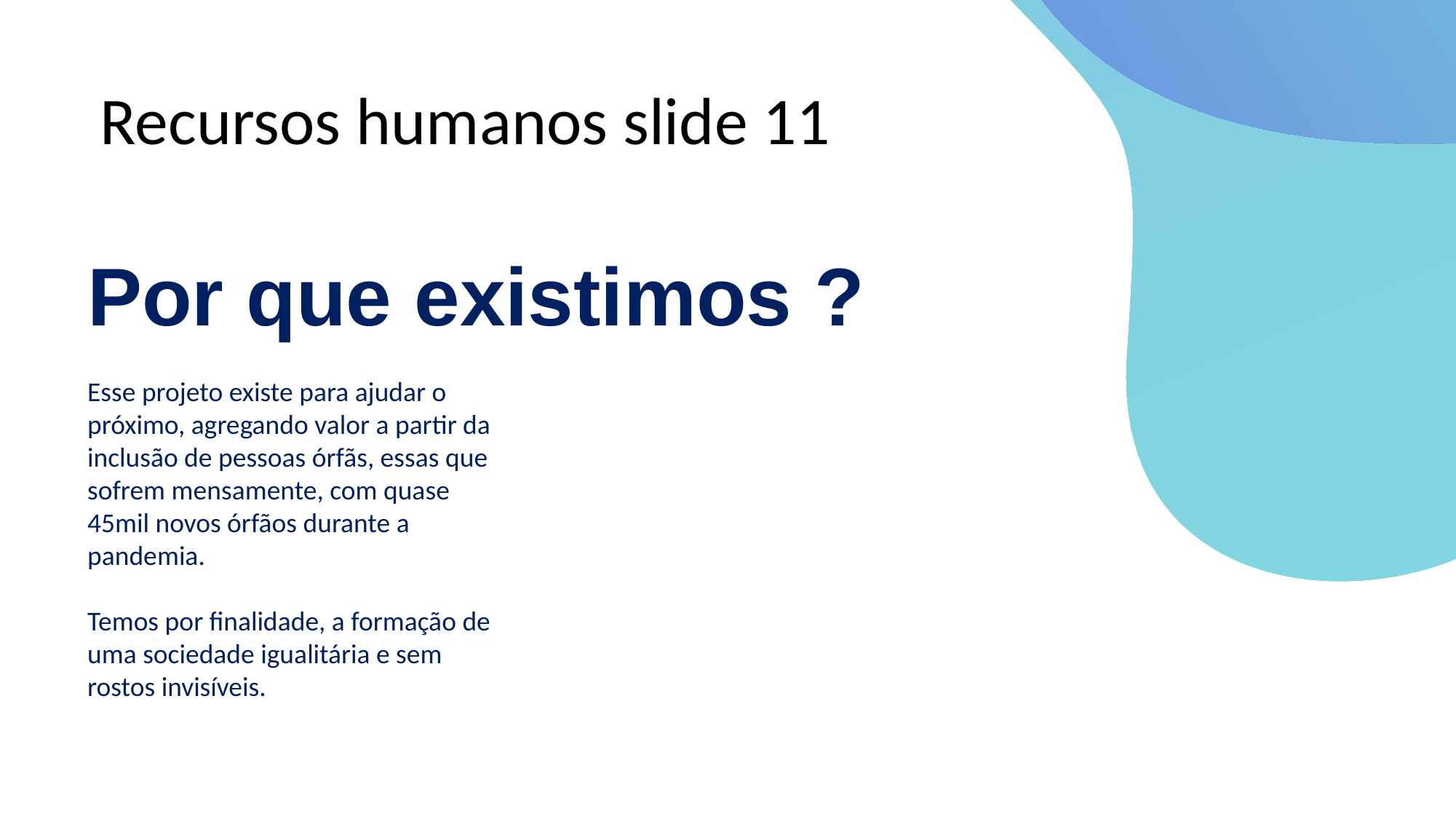

# Recursos humanos slide 11
Por que existimos ?
Esse projeto existe para ajudar o próximo, agregando valor a partir da inclusão de pessoas órfãs, essas que sofrem mensamente, com quase 45mil novos órfãos durante a pandemia.

Temos por finalidade, a formação de uma sociedade igualitária e sem rostos invisíveis.